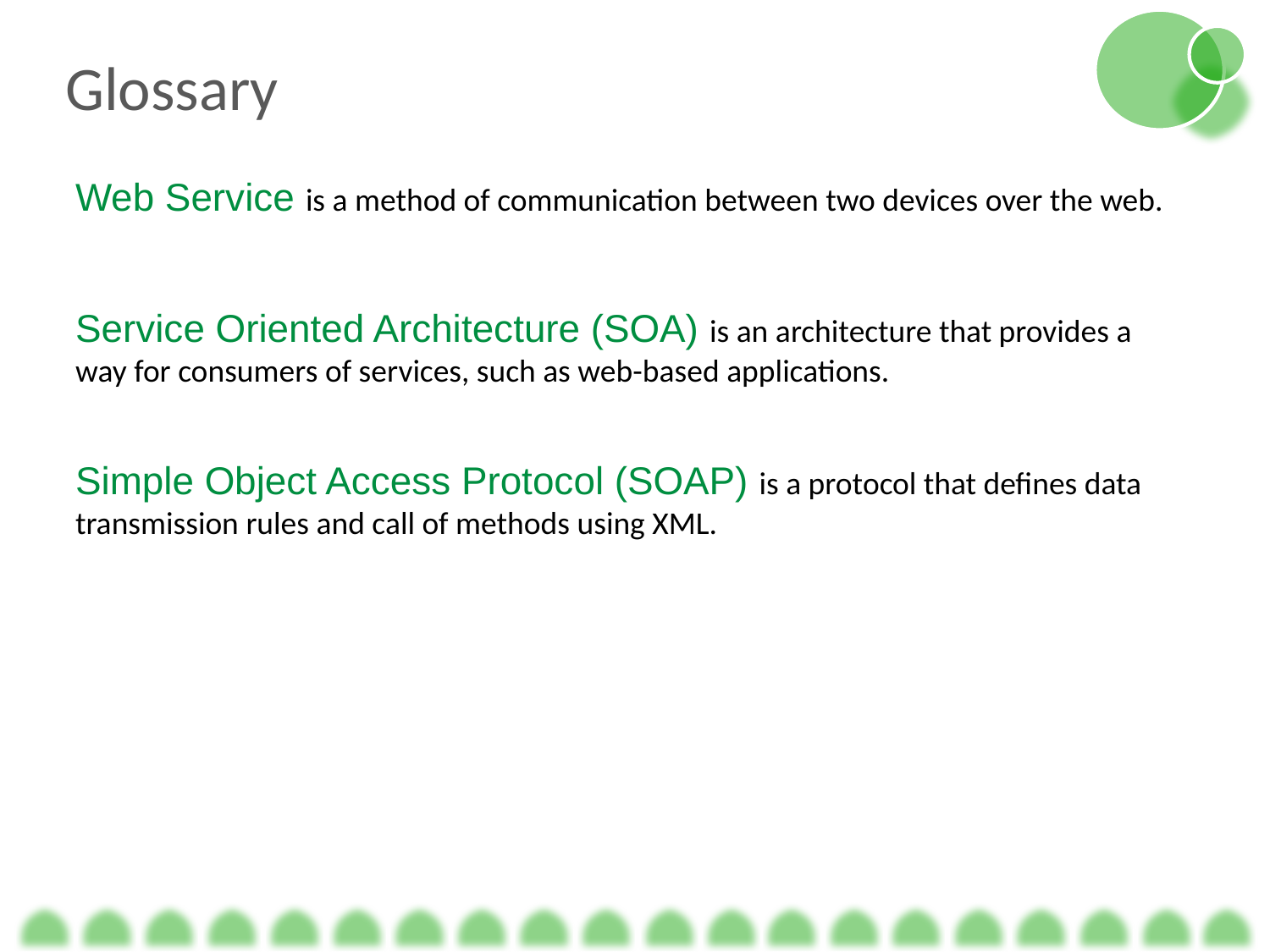

Glossary
Web Service is a method of communication between two devices over the web.

Service Oriented Architecture (SOA) is an architecture that provides a way for consumers of services, such as web-based applications.

Simple Object Access Protocol (SOAP) is a protocol that defines data transmission rules and call of methods using XML.